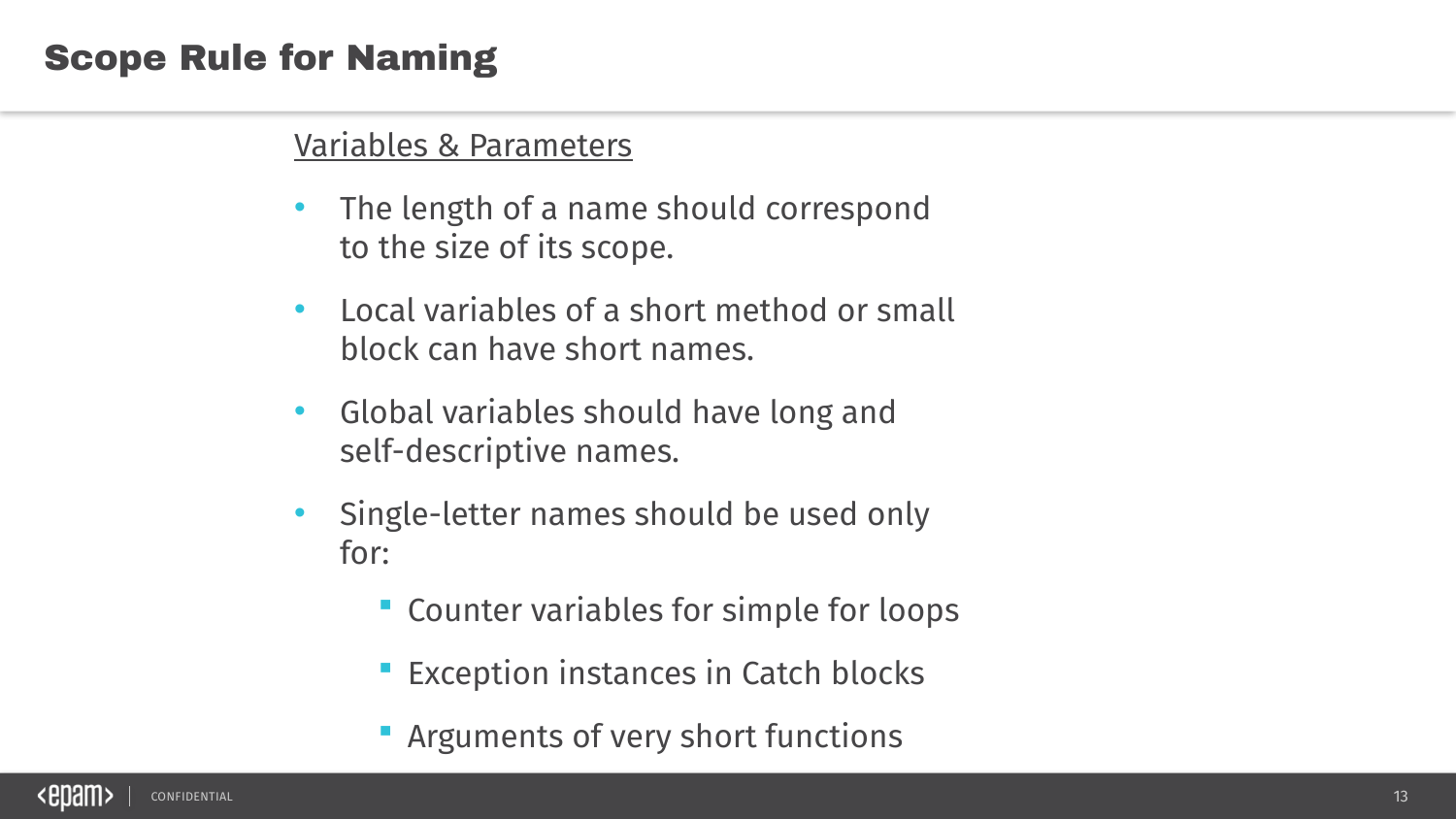

Scope Rule for Naming
Variables & Parameters
The length of a name should correspond to the size of its scope.
Local variables of a short method or small block can have short names.
Global variables should have long and self-descriptive names.
Single-letter names should be used only for:
 Counter variables for simple for loops
 Exception instances in Catch blocks
 Arguments of very short functions